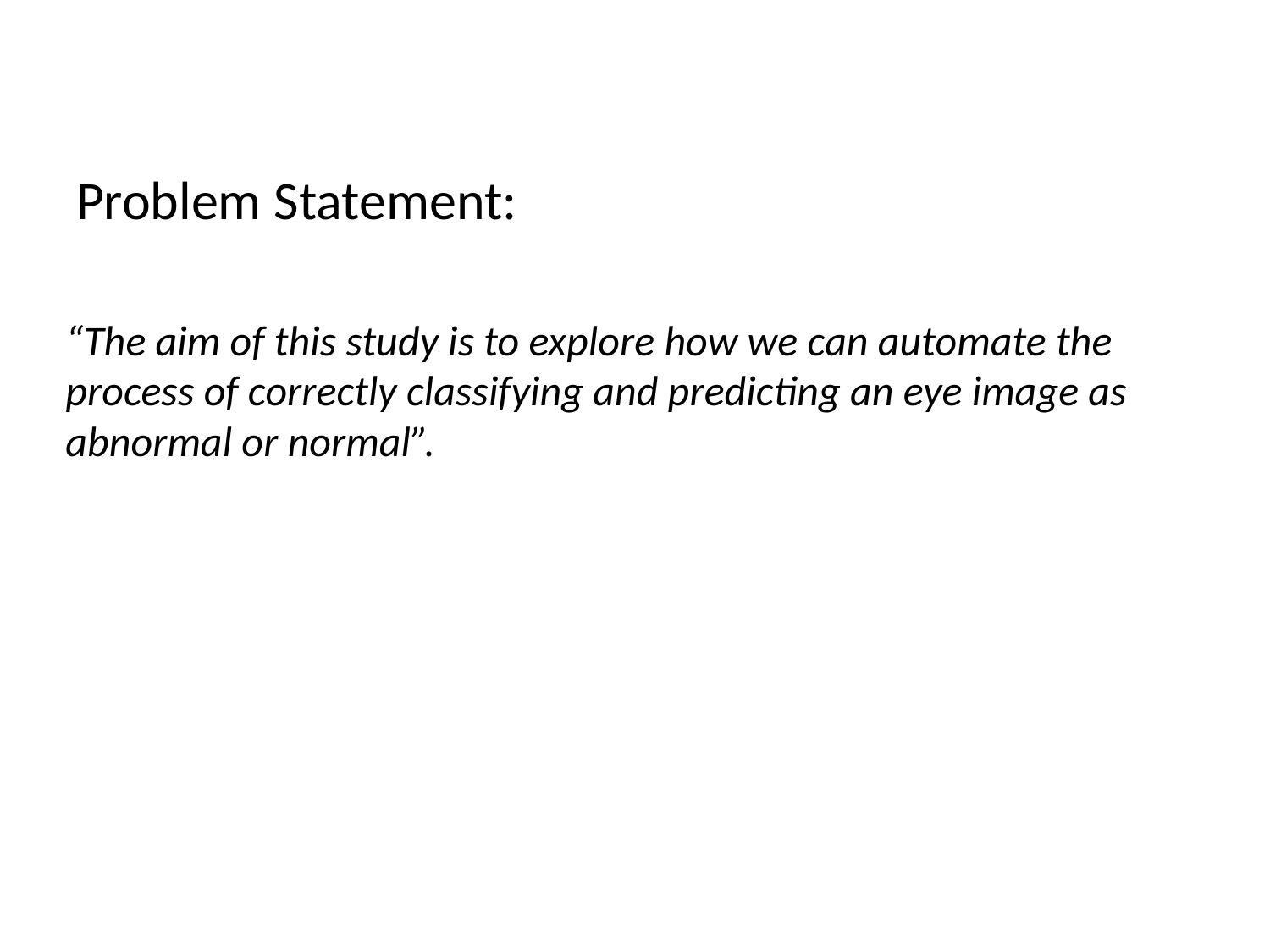

# Problem Statement:
“The aim of this study is to explore how we can automate the process of correctly classifying and predicting an eye image as abnormal or normal”.